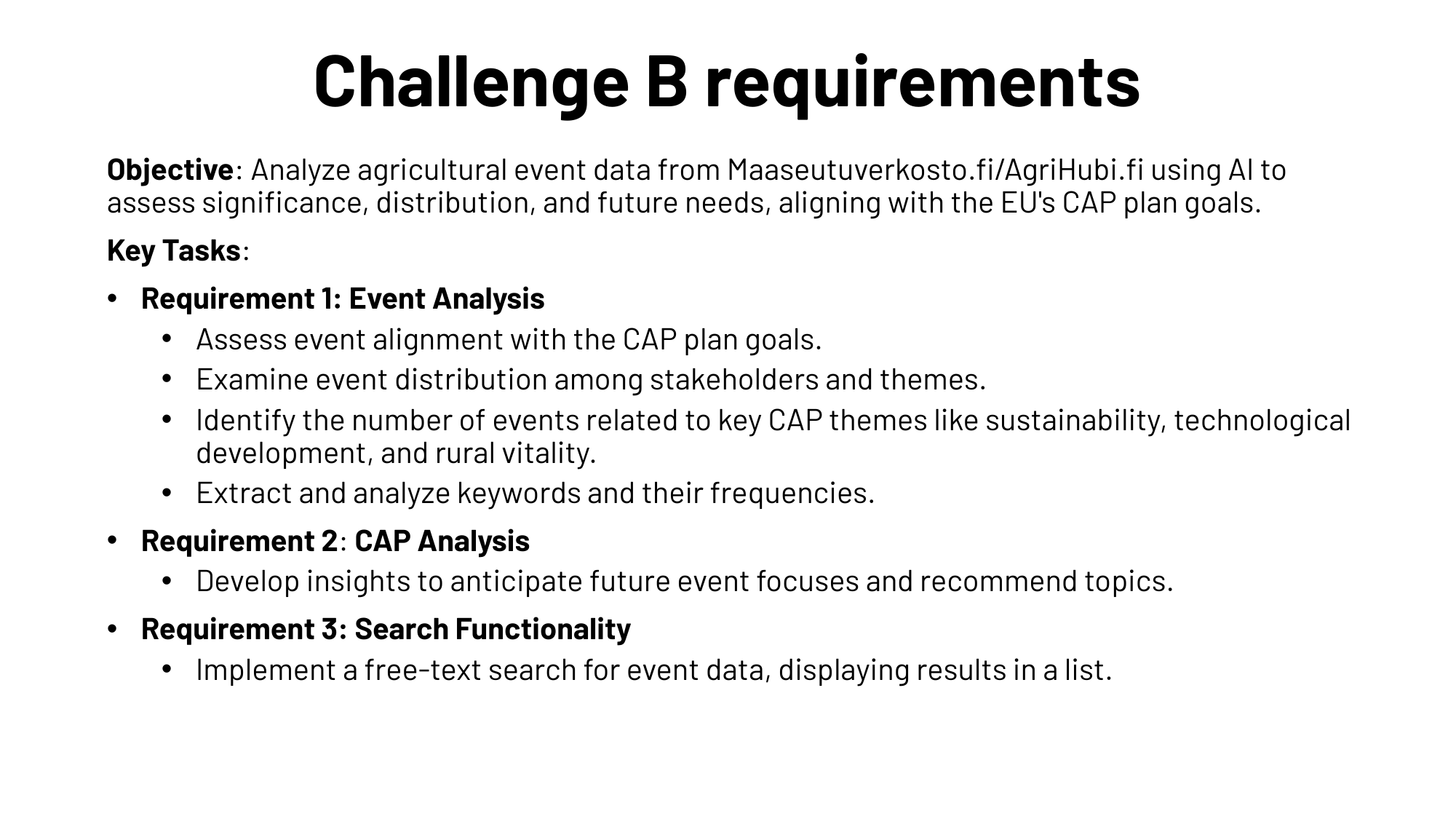

# Challenge B requirements
Objective: Analyze agricultural event data from Maaseutuverkosto.fi/AgriHubi.fi using AI to assess significance, distribution, and future needs, aligning with the EU's CAP plan goals.
Key Tasks:
Requirement 1: Event Analysis
Assess event alignment with the CAP plan goals.
Examine event distribution among stakeholders and themes.
Identify the number of events related to key CAP themes like sustainability, technological development, and rural vitality.
Extract and analyze keywords and their frequencies.
Requirement 2: CAP Analysis
Develop insights to anticipate future event focuses and recommend topics.
Requirement 3: Search Functionality
Implement a free-text search for event data, displaying results in a list.